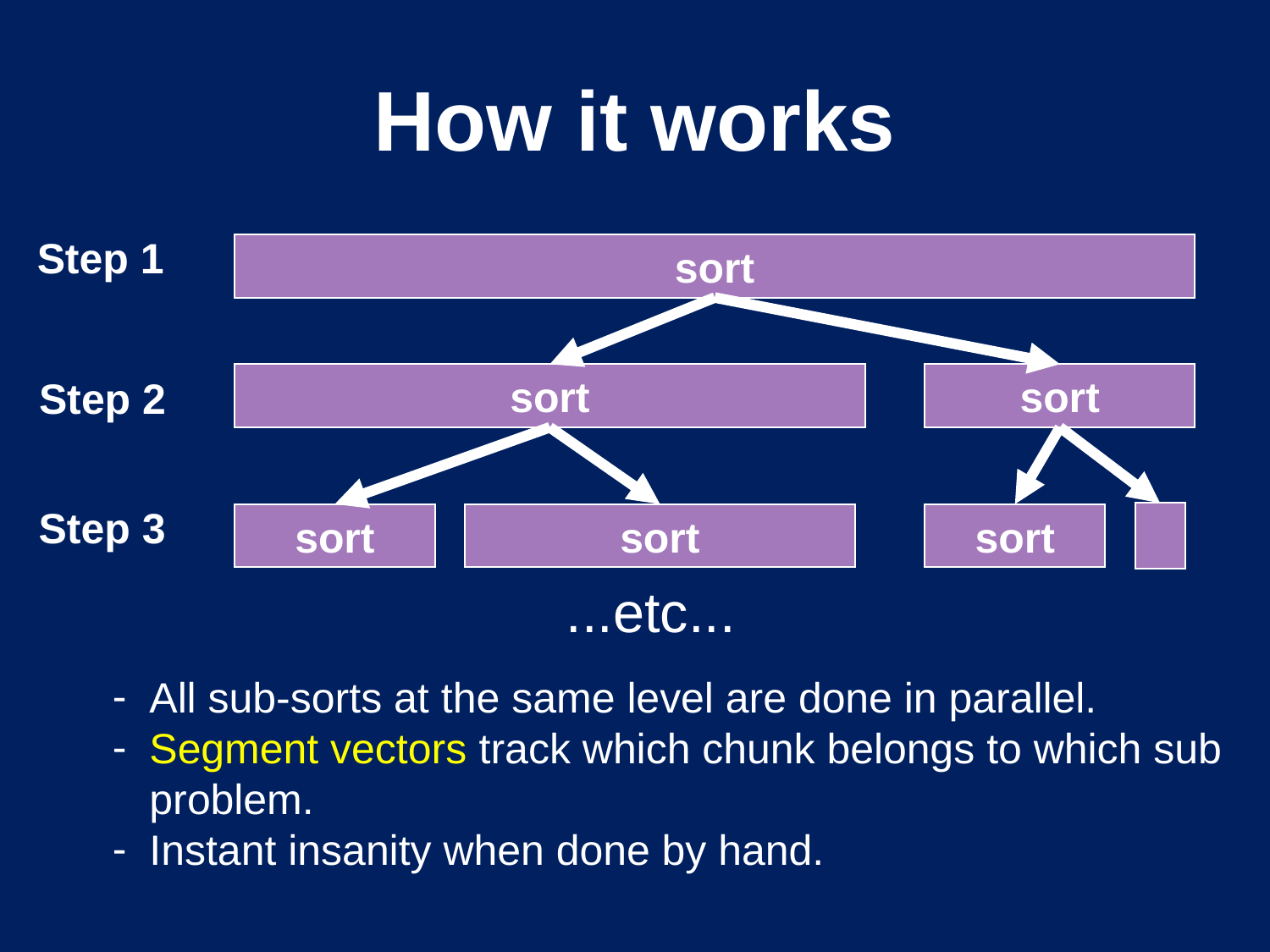

How it works
Step 1
sort
sort
sort
Step 2
Step 3

sort
sort
sort
...etc...
All sub-sorts at the same level are done in parallel.
Segment vectors track which chunk belongs to which sub problem.
Instant insanity when done by hand.